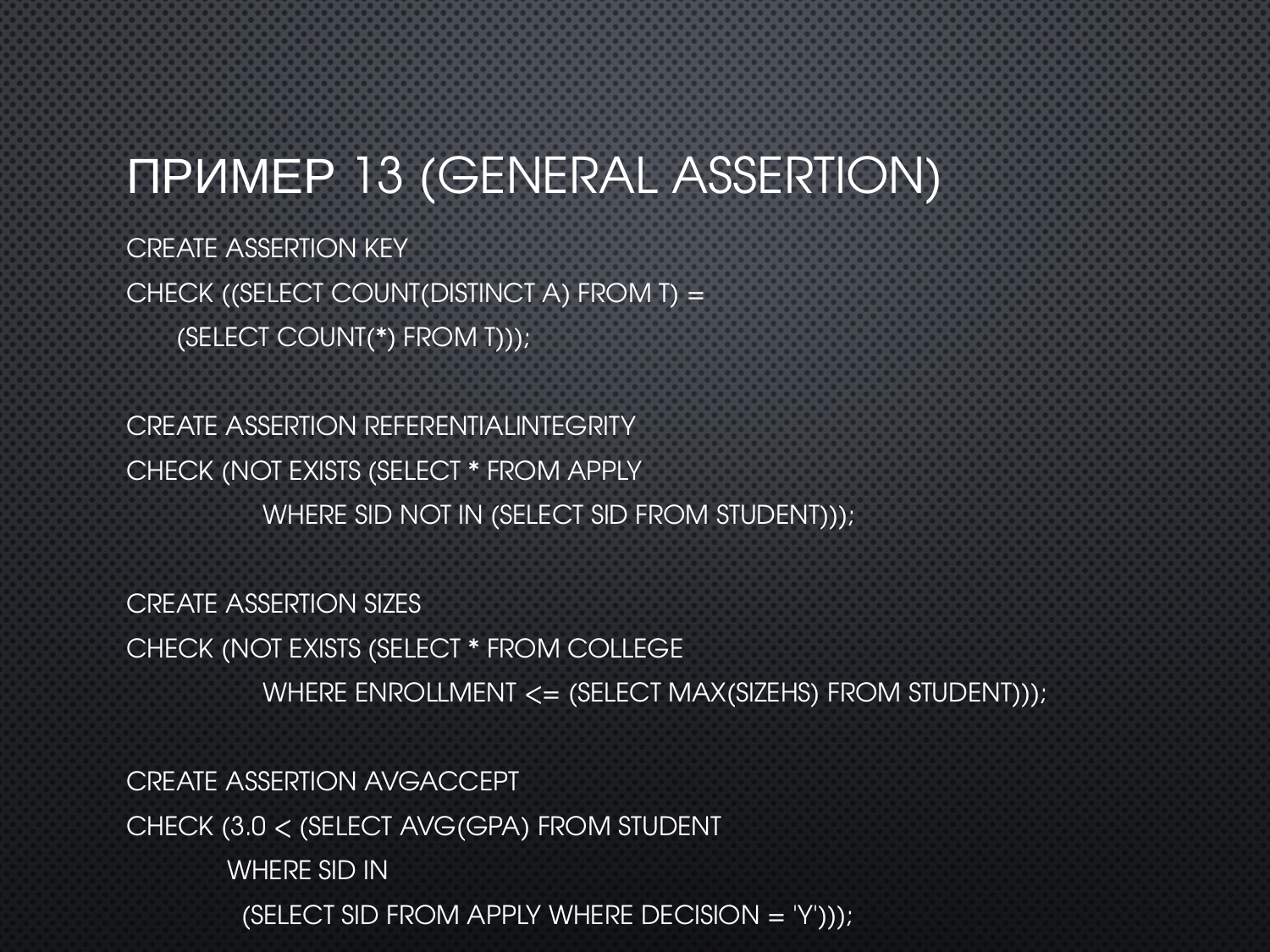

# Пример 13 (general assertion)
create assertion Key
check ((select count(distinct A) from T) =
       (select count(*) from T)));

create assertion ReferentialIntegrity
check (not exists (select * from Apply
                   where sID not in (select sID from Student)));

create assertion Sizes
check (not exists (select * from College
                   where enrollment <= (select max(sizeHS) from Student)));

create assertion AvgAccept
check (3.0 < (select avg(GPA) from Student
              where sID in
                (select SID from Apply where decision = 'Y')));